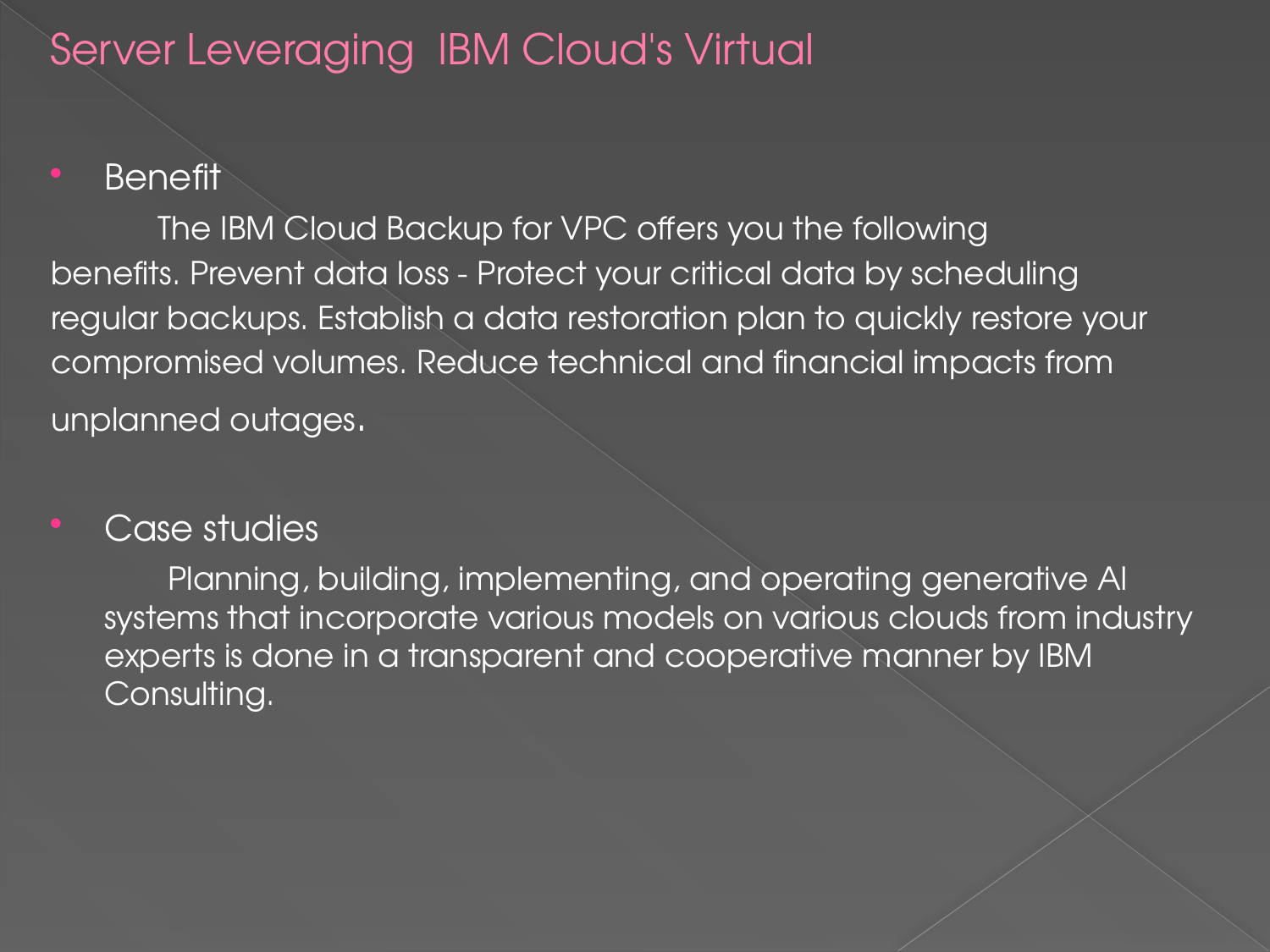

# Server Leveraging  IBM Cloud's Virtual
Benefit
           The IBM Cloud Backup for VPC offers you the following
benefits. Prevent data loss - Protect your critical data by scheduling
regular backups. Establish a data restoration plan to quickly restore your
compromised volumes. Reduce technical and financial impacts from
unplanned outages.

Case studies
            Planning, building, implementing, and operating generative AI systems that incorporate various models on various clouds from industry experts is done in a transparent and cooperative manner by IBM Consulting.